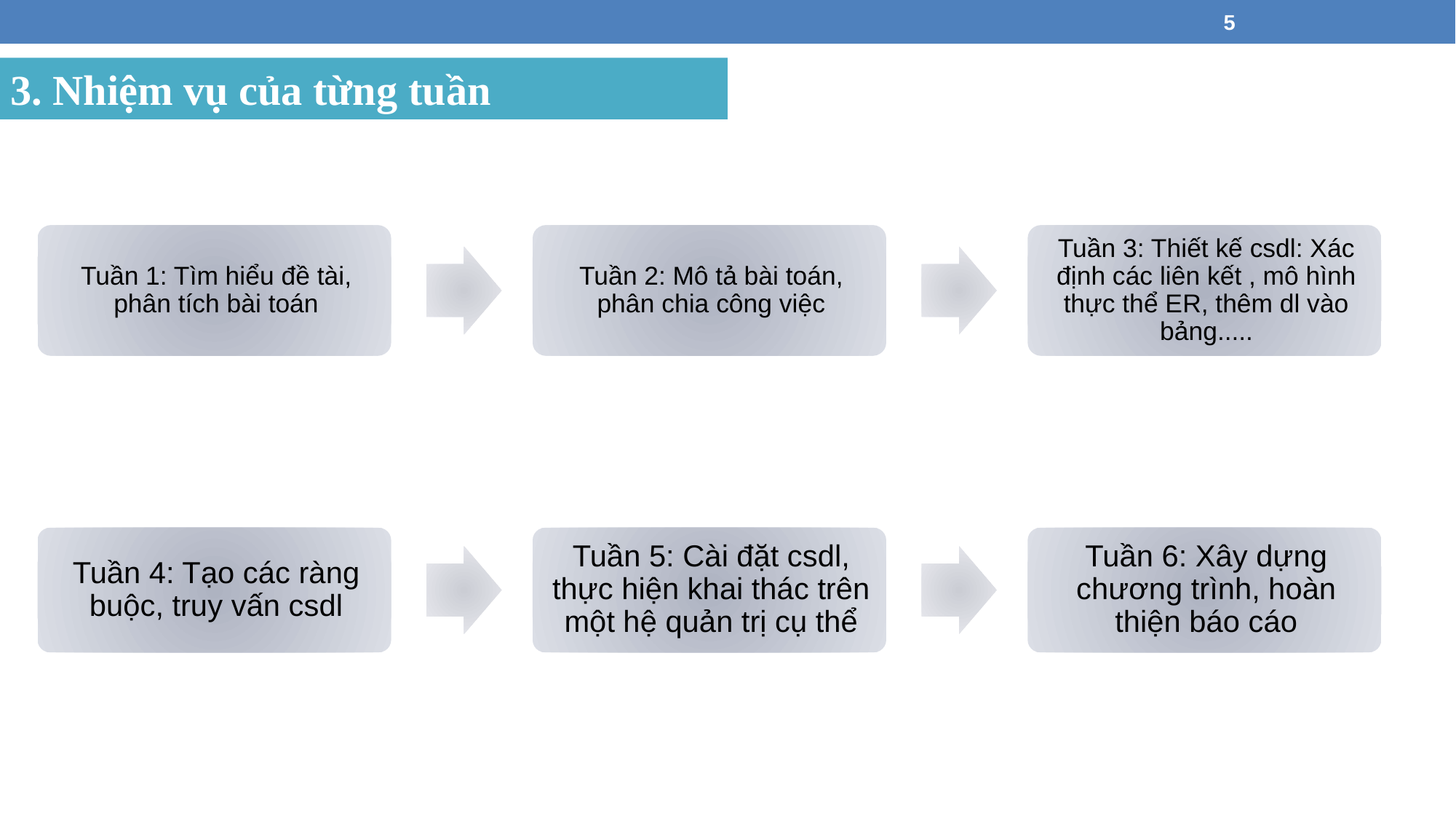

5
3. Nhiệm vụ của từng tuần
Tuần 1: Tìm hiểu đề tài, phân tích bài toán

Tuần 2: Mô tả bài toán, phân chia công việc

Tuần 3: Thiết kế csdl: Xác định các liên kết , mô hình thực thể ER, thêm dl vào bảng.....
Tuần 4: Tạo các ràng buộc, truy vấn csdl

Tuần 5: Cài đặt csdl, thực hiện khai thác trên một hệ quản trị cụ thể

Tuần 6: Xây dựng chương trình, hoàn thiện báo cáo